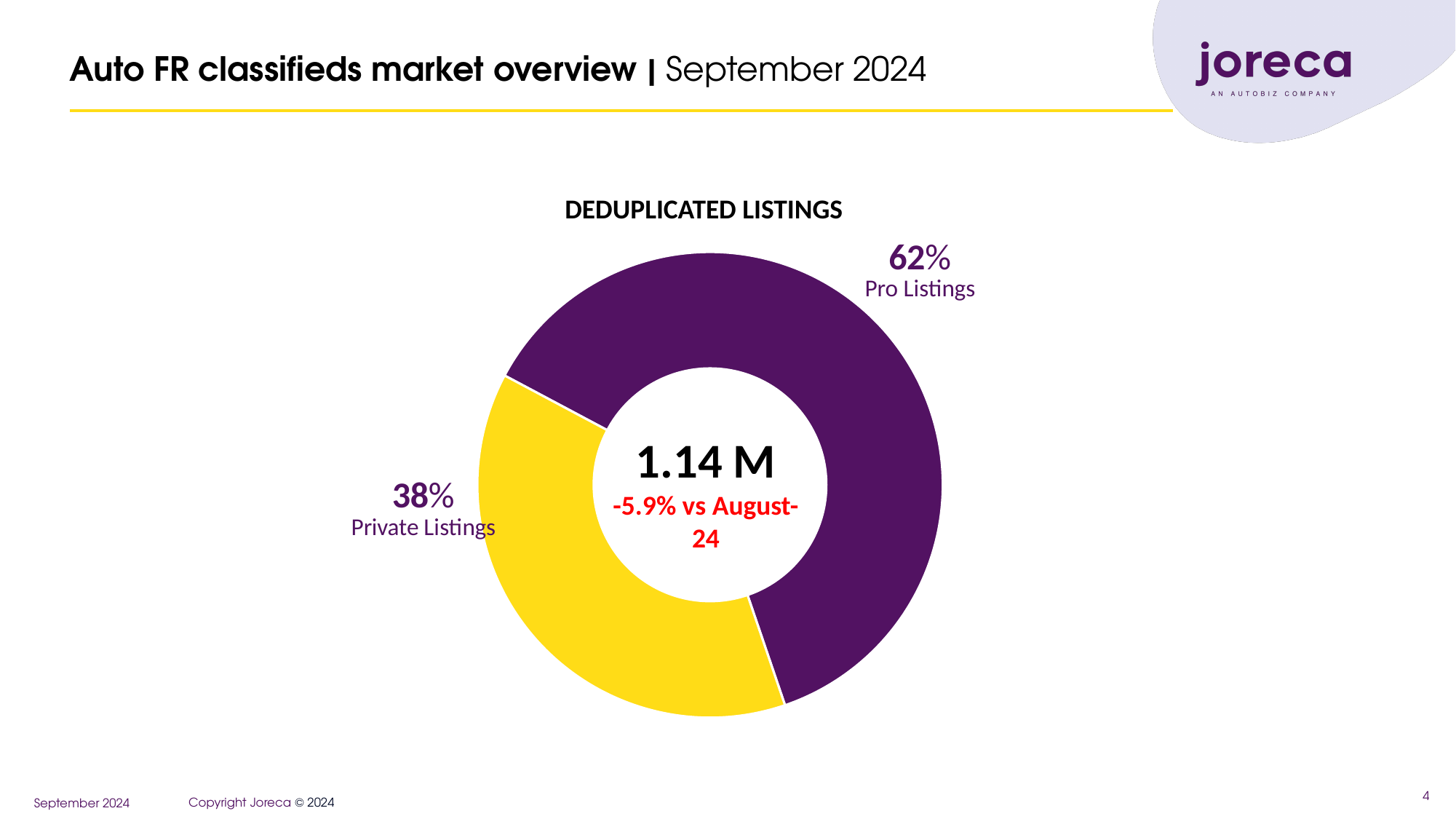

Auto FR classifieds market overview | September 2024
DEDUPLICATED LISTINGS

### Chart

| Category | Sales Jan'23 |
|---|---|
| Pro | 62.0 |
| Particuliers | 38.0 |
1.14 M
-5.9% vs August-24